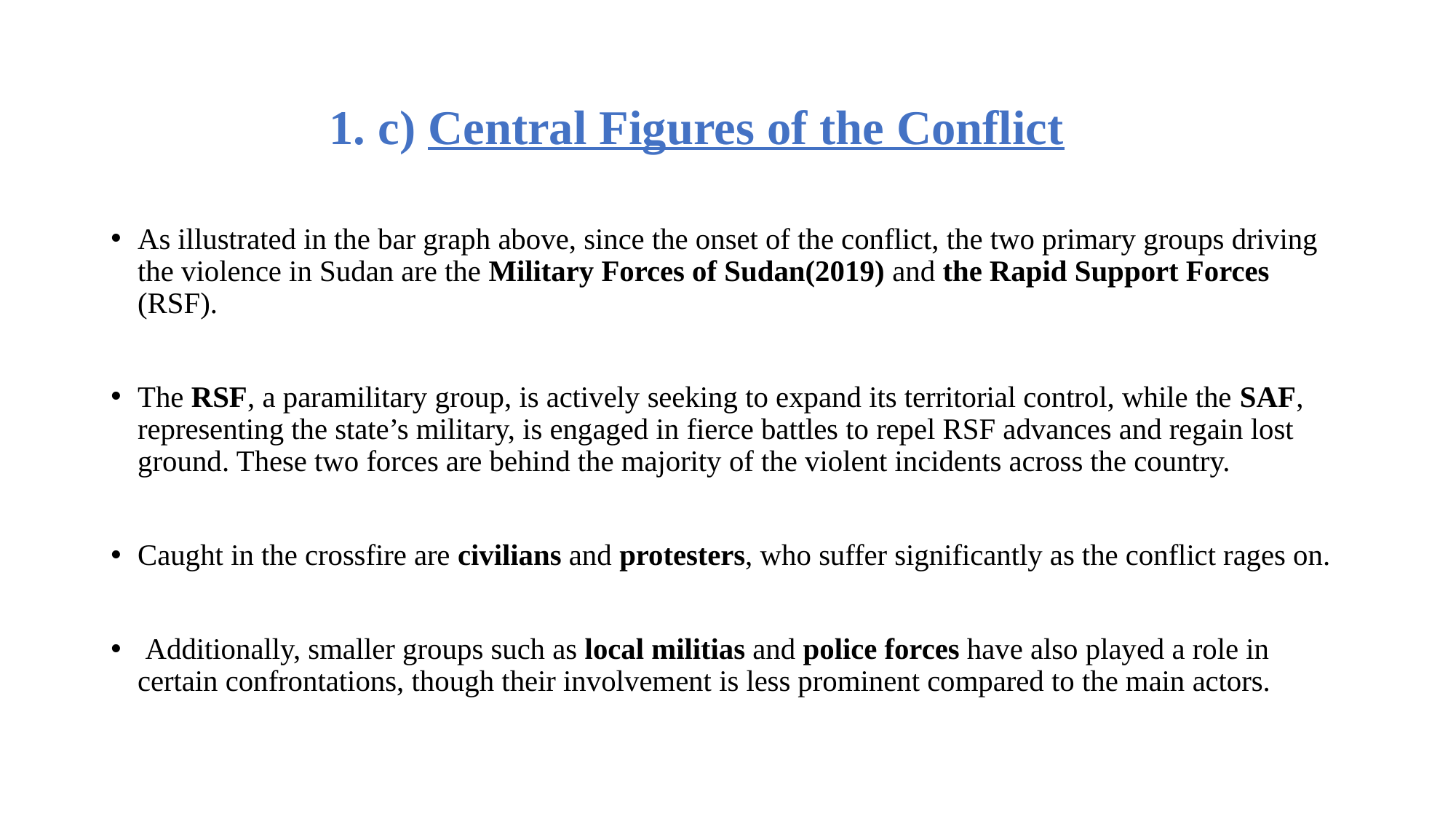

# 1. c) Central Figures of the Conflict
As illustrated in the bar graph above, since the onset of the conflict, the two primary groups driving the violence in Sudan are the Military Forces of Sudan(2019) and the Rapid Support Forces (RSF).

The RSF, a paramilitary group, is actively seeking to expand its territorial control, while the SAF, representing the state’s military, is engaged in fierce battles to repel RSF advances and regain lost ground. These two forces are behind the majority of the violent incidents across the country.

Caught in the crossfire are civilians and protesters, who suffer significantly as the conflict rages on.

 Additionally, smaller groups such as local militias and police forces have also played a role in certain confrontations, though their involvement is less prominent compared to the main actors.